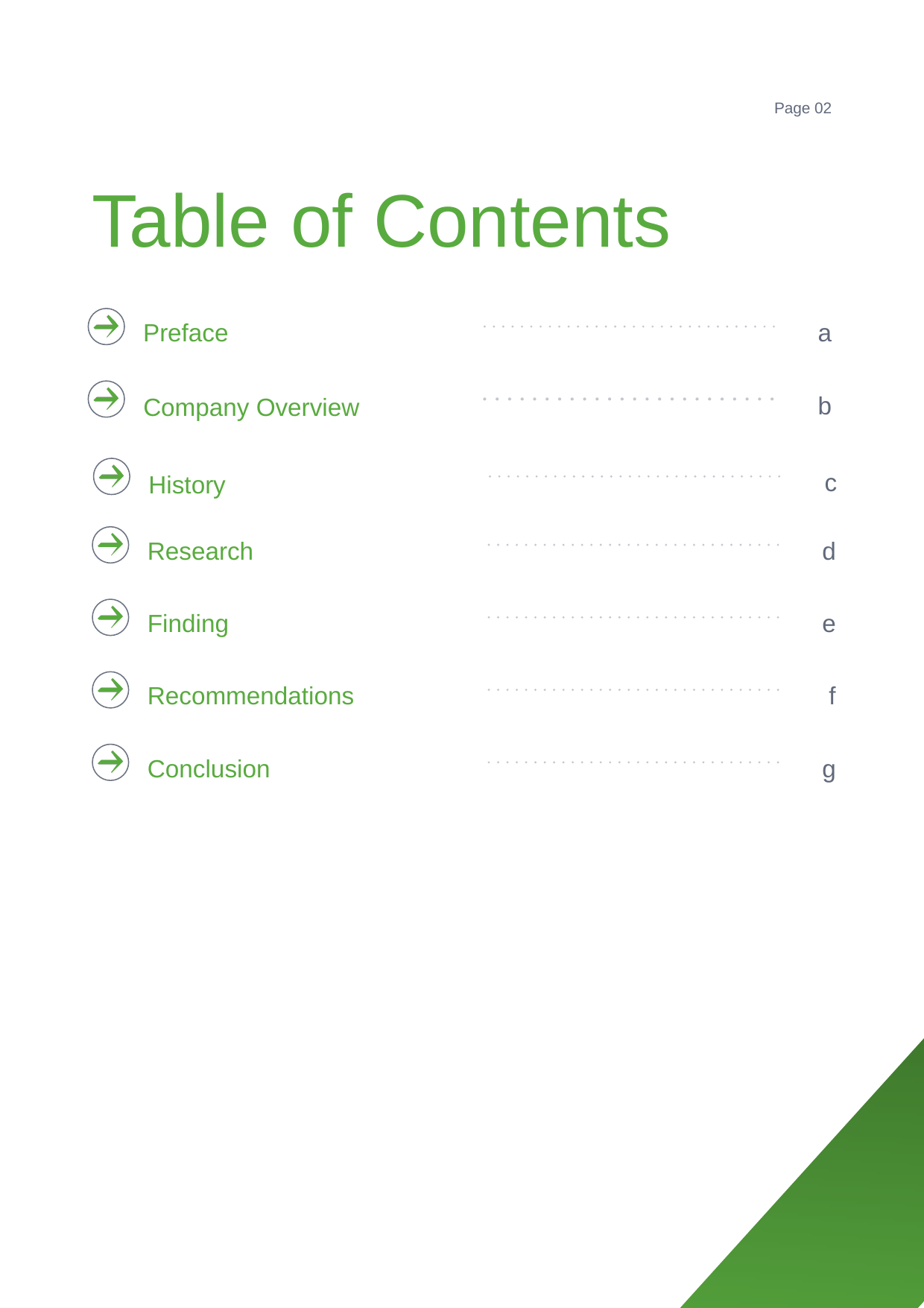

Page 02
Table of Contents

Preface
a

b
Company Overview

c
History

Research
d

Finding
e

Recommendations
f

Conclusion
g